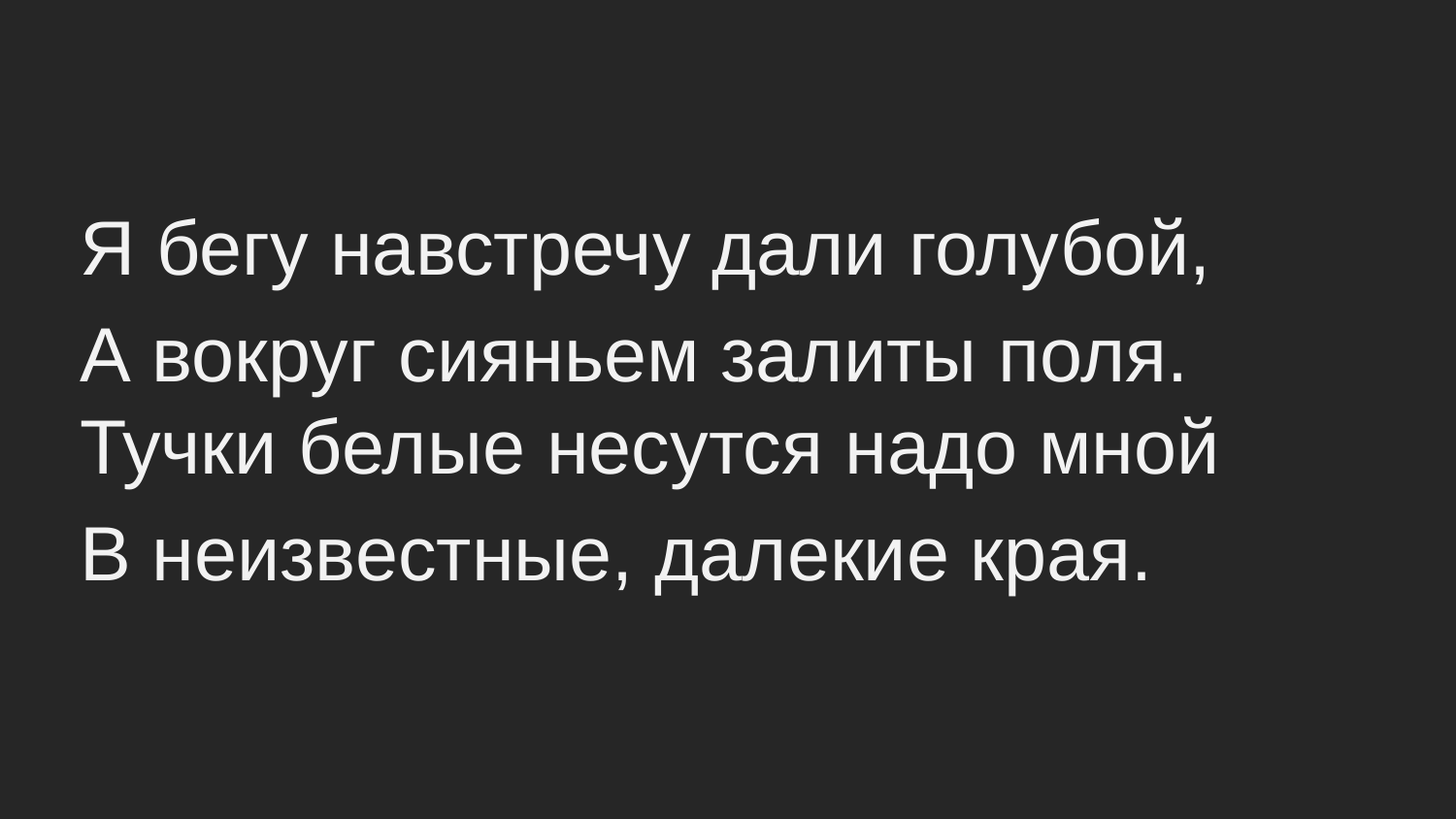

Я бегу навстречу дали голубой,
А вокруг сияньем залиты поля.
Тучки белые несутся надо мной
В неизвестные, далекие края.